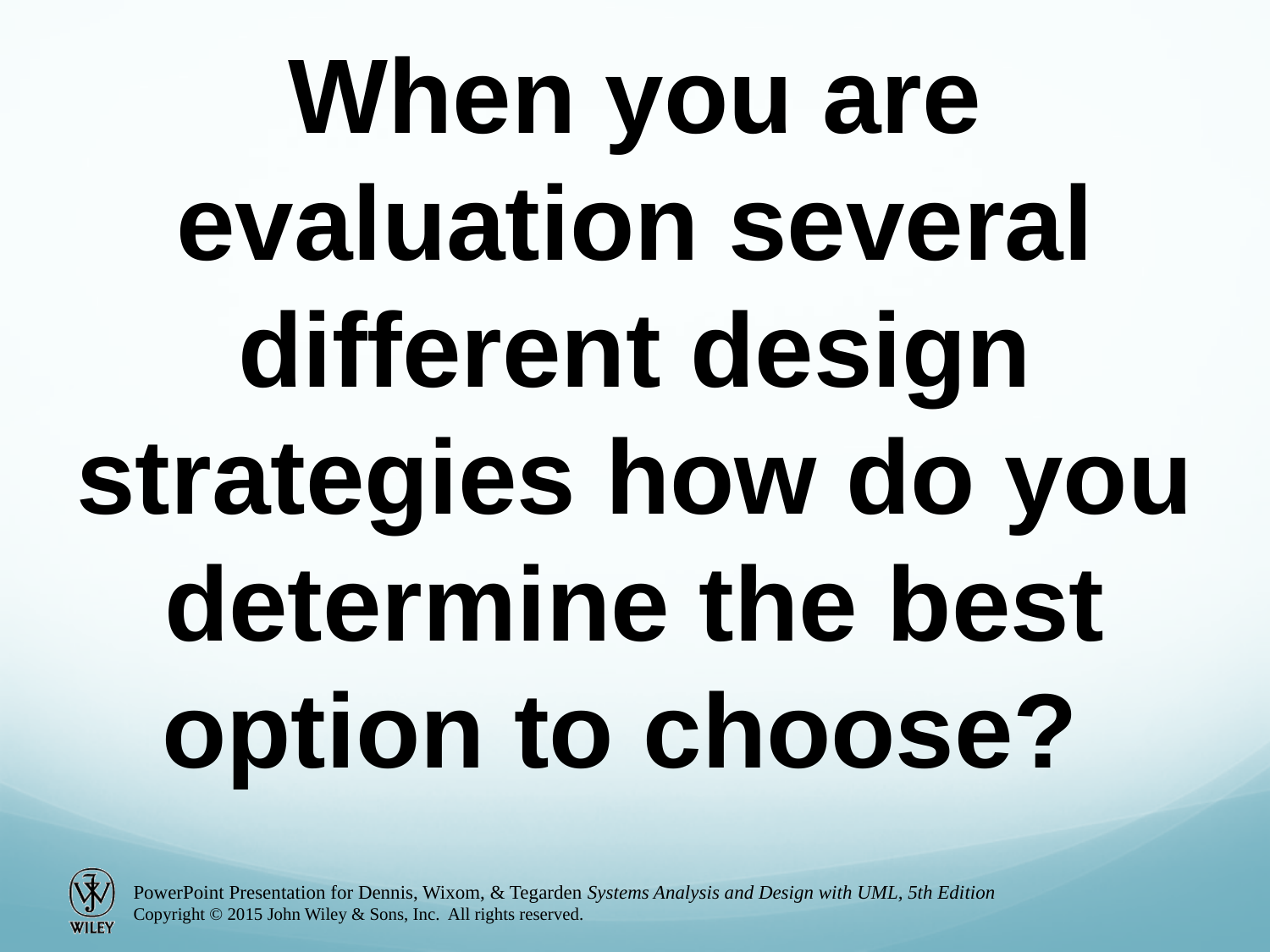

When you are evaluation several different design strategies how do you determine the best option to choose?